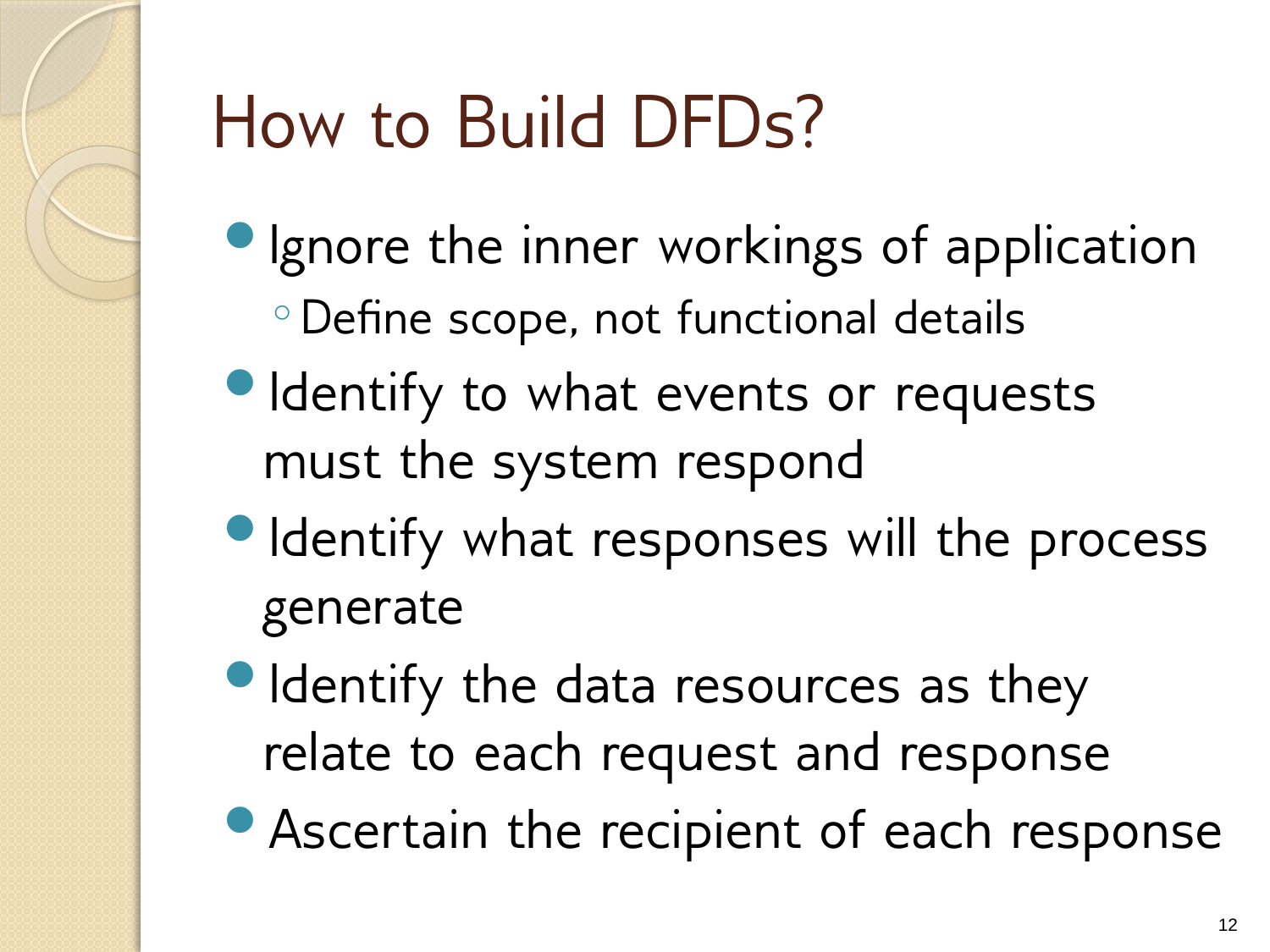

# How to Build DFDs?
Ignore the inner workings of application
Define scope, not functional details
Identify to what events or requests must the system respond
Identify what responses will the process generate
Identify the data resources as they relate to each request and response
Ascertain the recipient of each response
12